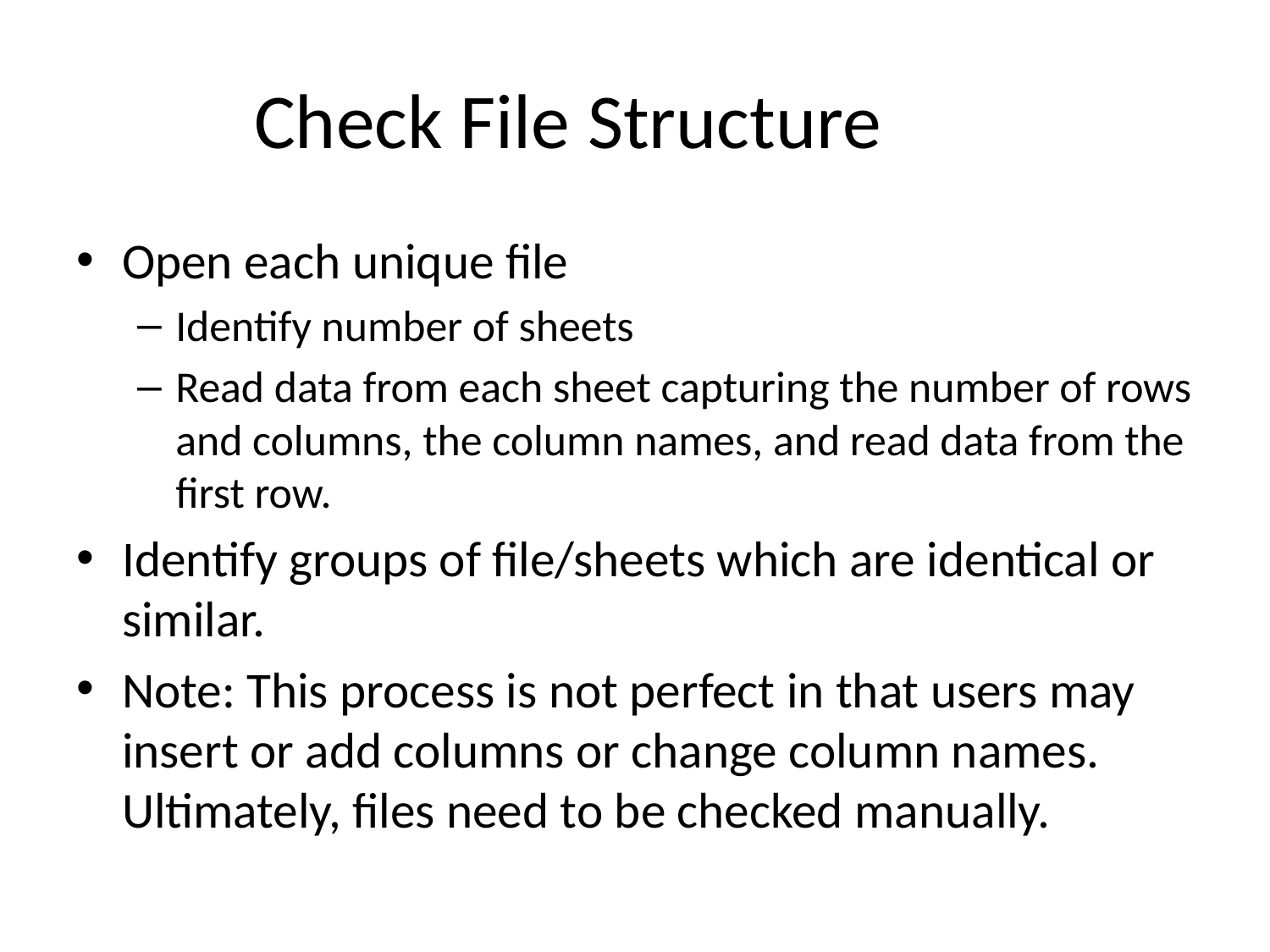

# Check File Structure
Open each unique file
Identify number of sheets
Read data from each sheet capturing the number of rows and columns, the column names, and read data from the first row.
Identify groups of file/sheets which are identical or similar.
Note: This process is not perfect in that users may insert or add columns or change column names.  Ultimately, files need to be checked manually.